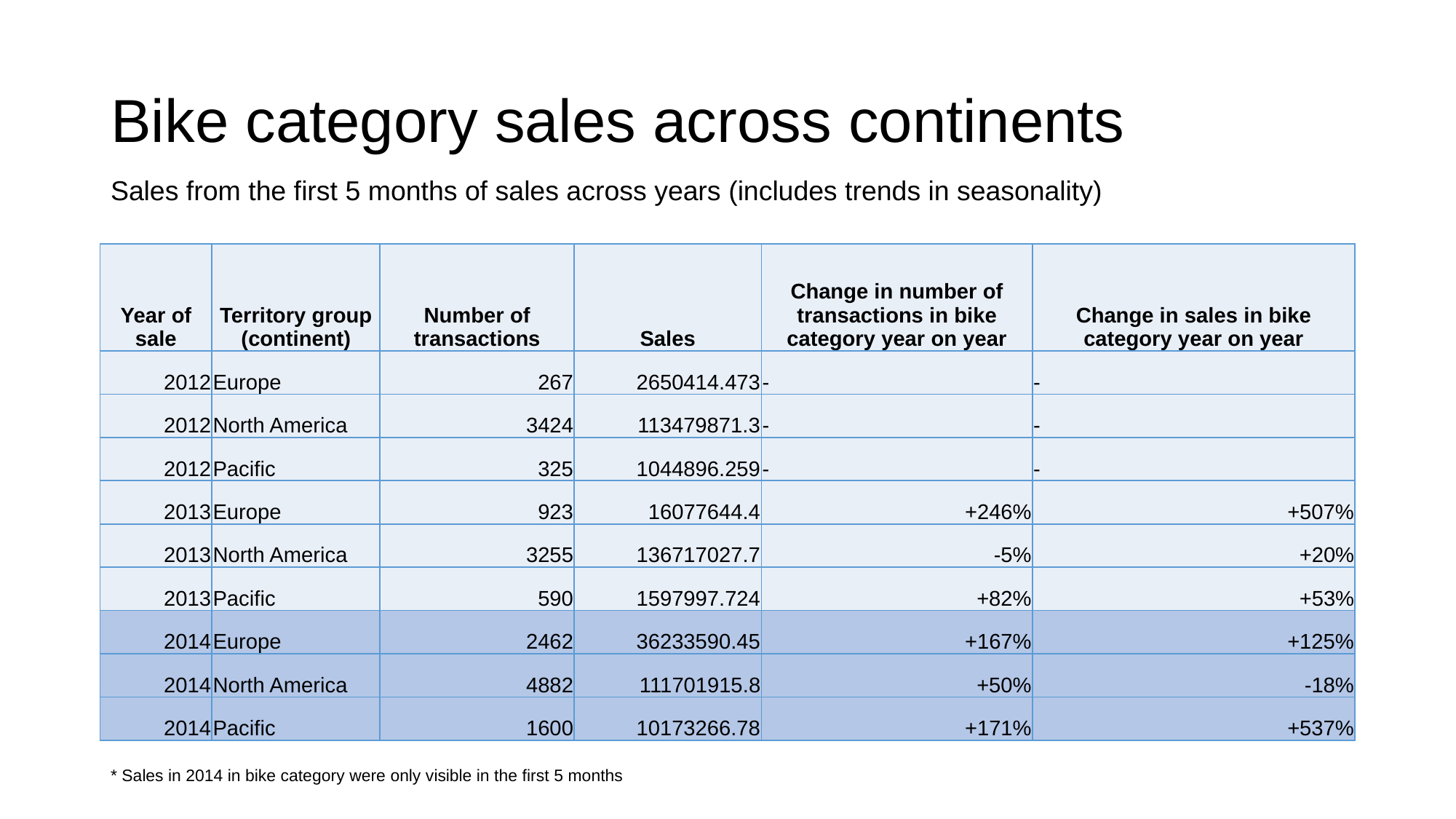

# Bike category sales across continents
Sales from the first 5 months of sales across years (includes trends in seasonality)
| Year of sale | Territory group (continent) | Number of transactions | Sales | Change in number of transactions in bike category year on year | Change in sales in bike category year on year |
| --- | --- | --- | --- | --- | --- |
| 2012 | Europe | 267 | 2650414.473 | - | - |
| 2012 | North America | 3424 | 113479871.3 | - | - |
| 2012 | Pacific | 325 | 1044896.259 | - | - |
| 2013 | Europe | 923 | 16077644.4 | +246% | +507% |
| 2013 | North America | 3255 | 136717027.7 | -5% | +20% |
| 2013 | Pacific | 590 | 1597997.724 | +82% | +53% |
| 2014 | Europe | 2462 | 36233590.45 | +167% | +125% |
| 2014 | North America | 4882 | 111701915.8 | +50% | -18% |
| 2014 | Pacific | 1600 | 10173266.78 | +171% | +537% |
* Sales in 2014 in bike category were only visible in the first 5 months